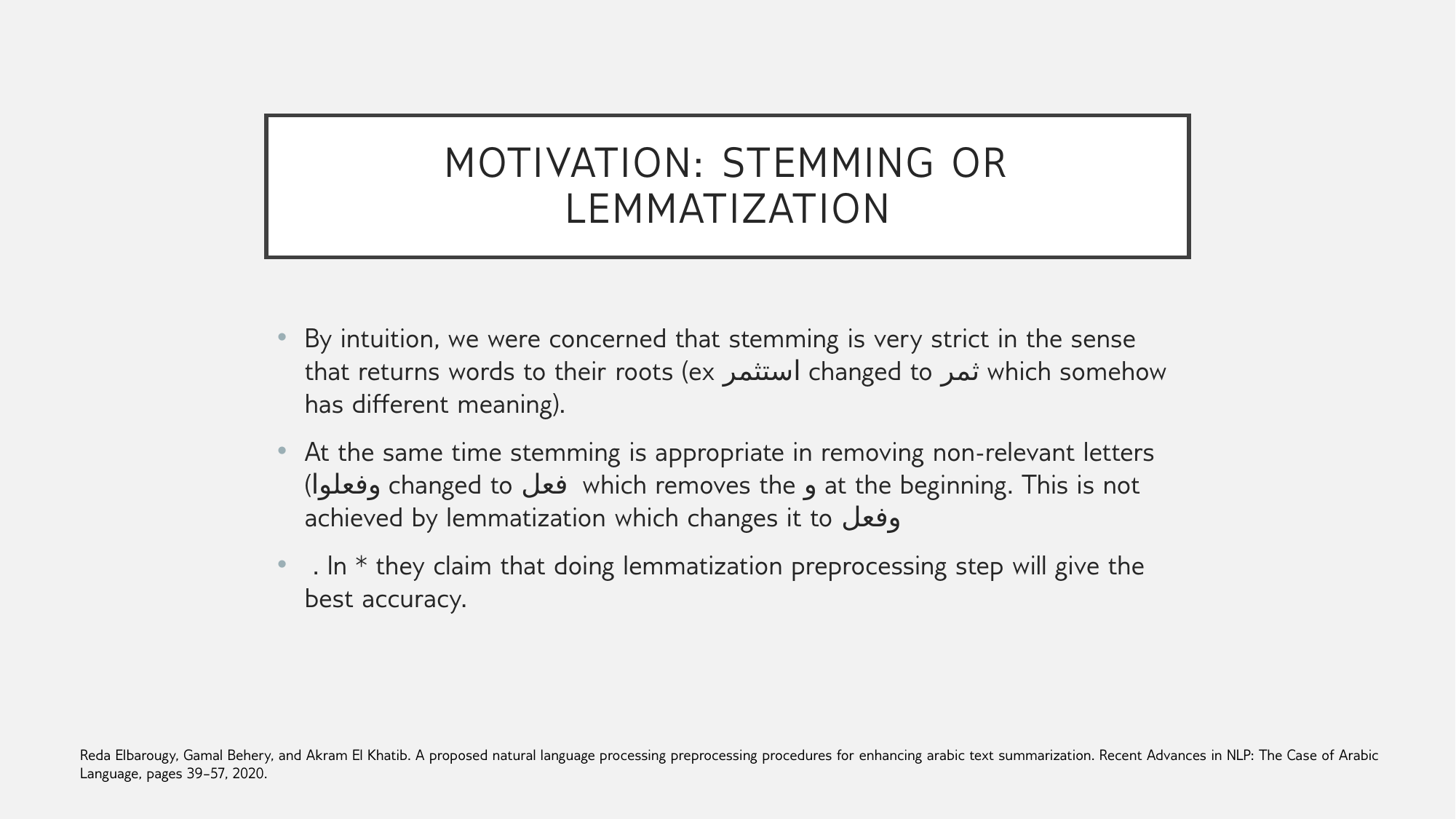

# Motivation: Stemming or lemmatization
By intuition, we were concerned that stemming is very strict in the sense that returns words to their roots (ex استثمر changed to ثمر which somehow has different meaning).
At the same time stemming is appropriate in removing non-relevant letters (وفعلوا changed to فعل  which removes the و at the beginning. This is not achieved by lemmatization which changes it to وفعل
 . In * they claim that doing lemmatization preprocessing step will give the best accuracy.
Reda Elbarougy, Gamal Behery, and Akram El Khatib. A proposed natural language processing preprocessing procedures for enhancing arabic text summarization. Recent Advances in NLP: The Case of Arabic Language, pages 39–57, 2020.